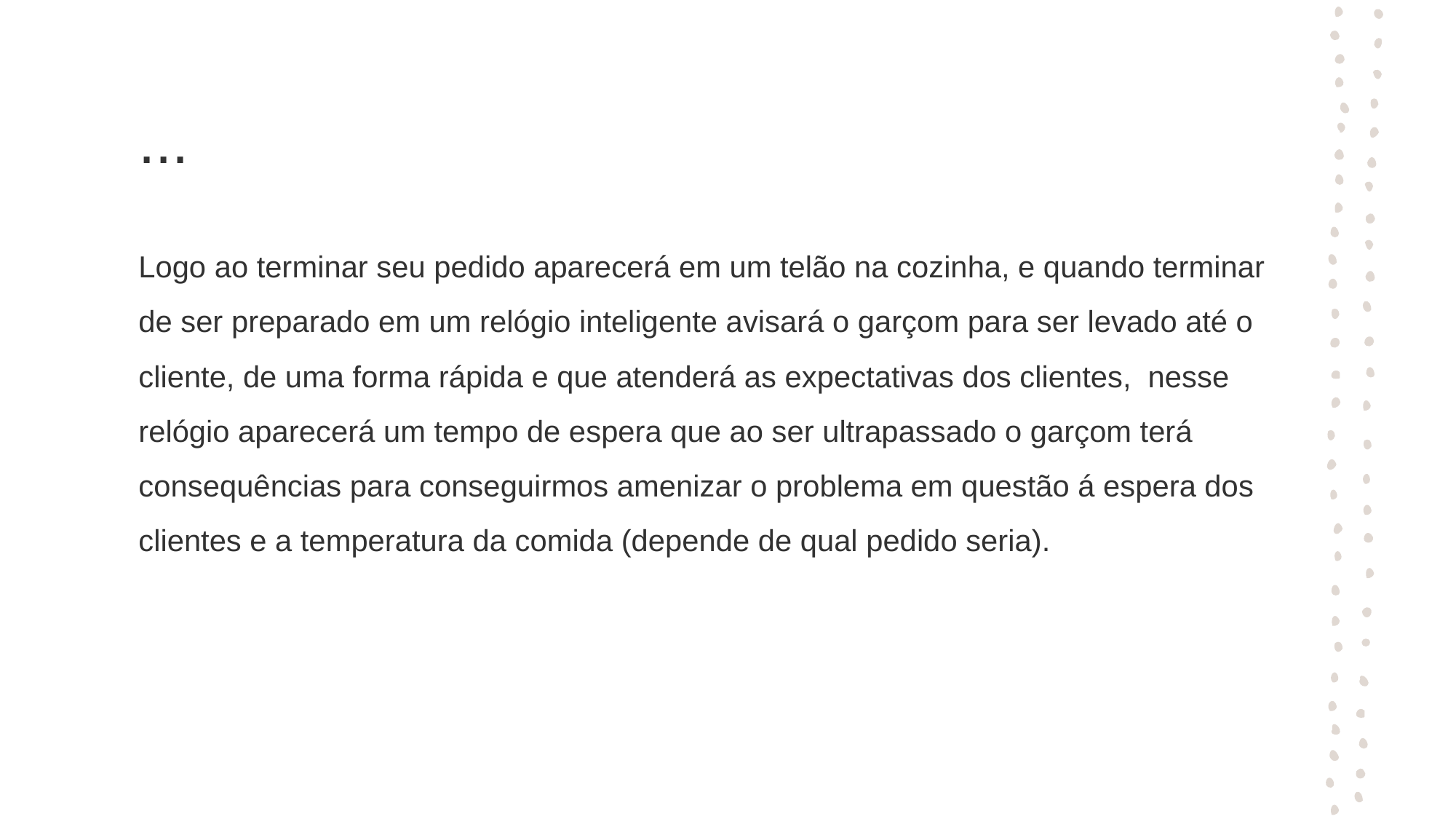

# ...
Logo ao terminar seu pedido aparecerá em um telão na cozinha, e quando terminar de ser preparado em um relógio inteligente avisará o garçom para ser levado até o cliente, de uma forma rápida e que atenderá as expectativas dos clientes,  nesse relógio aparecerá um tempo de espera que ao ser ultrapassado o garçom terá consequências para conseguirmos amenizar o problema em questão á espera dos clientes e a temperatura da comida (depende de qual pedido seria).